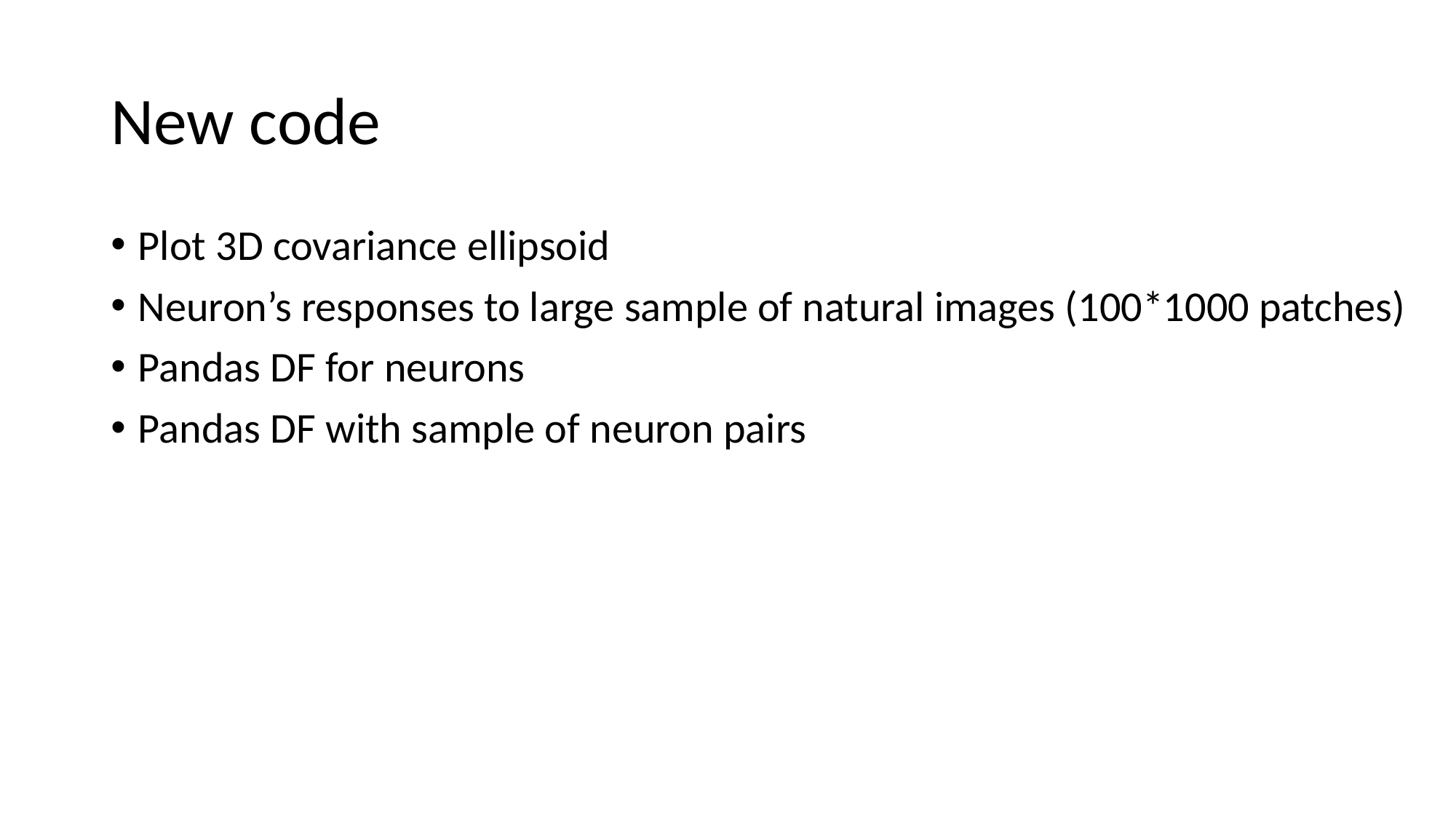

# New code
Plot 3D covariance ellipsoid
Neuron’s responses to large sample of natural images (100*1000 patches)
Pandas DF for neurons
Pandas DF with sample of neuron pairs